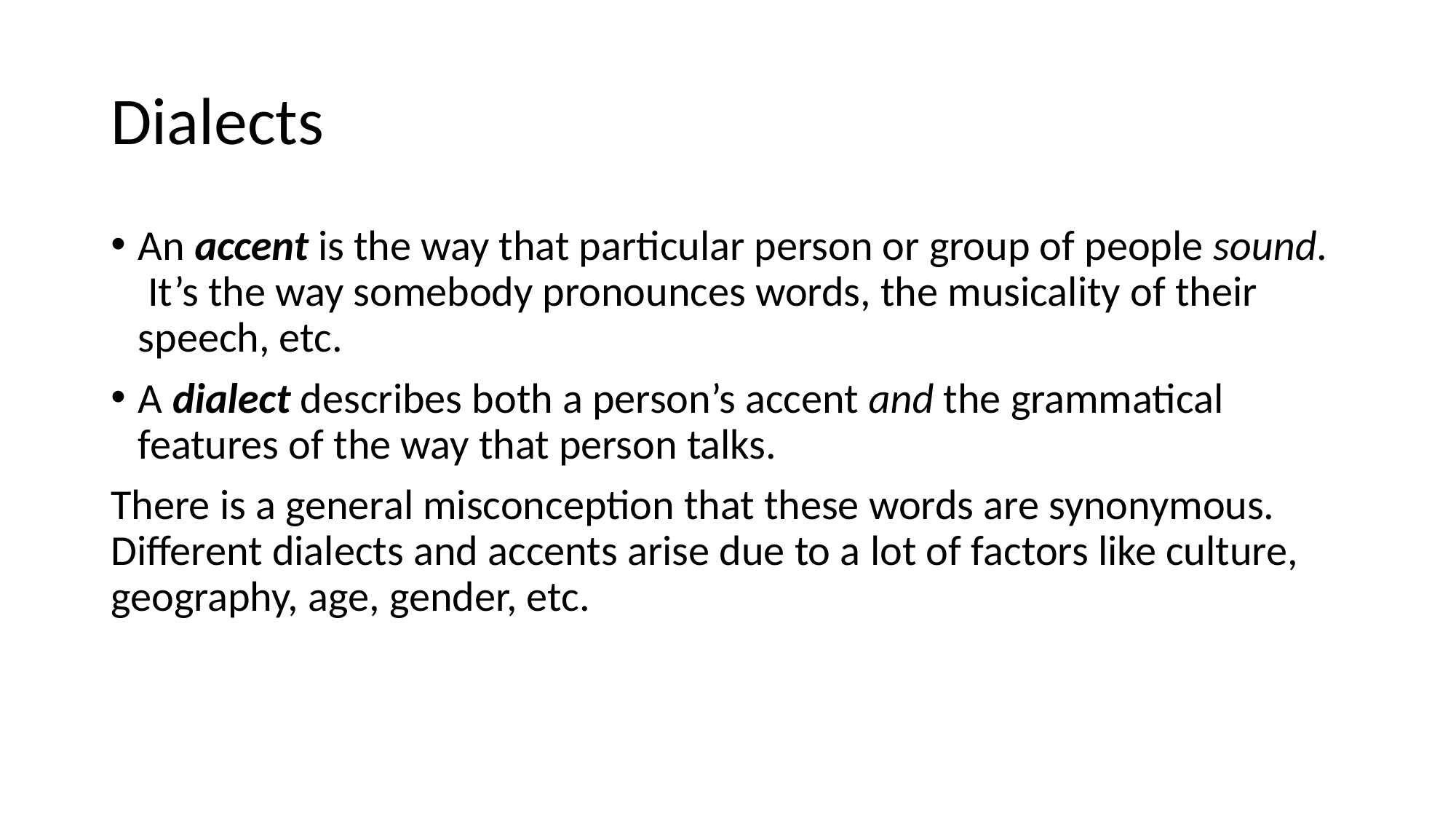

# Dialects
An accent is the way that particular person or group of people sound.  It’s the way somebody pronounces words, the musicality of their speech, etc.
A dialect describes both a person’s accent and the grammatical features of the way that person talks.
There is a general misconception that these words are synonymous. Different dialects and accents arise due to a lot of factors like culture, geography, age, gender, etc.